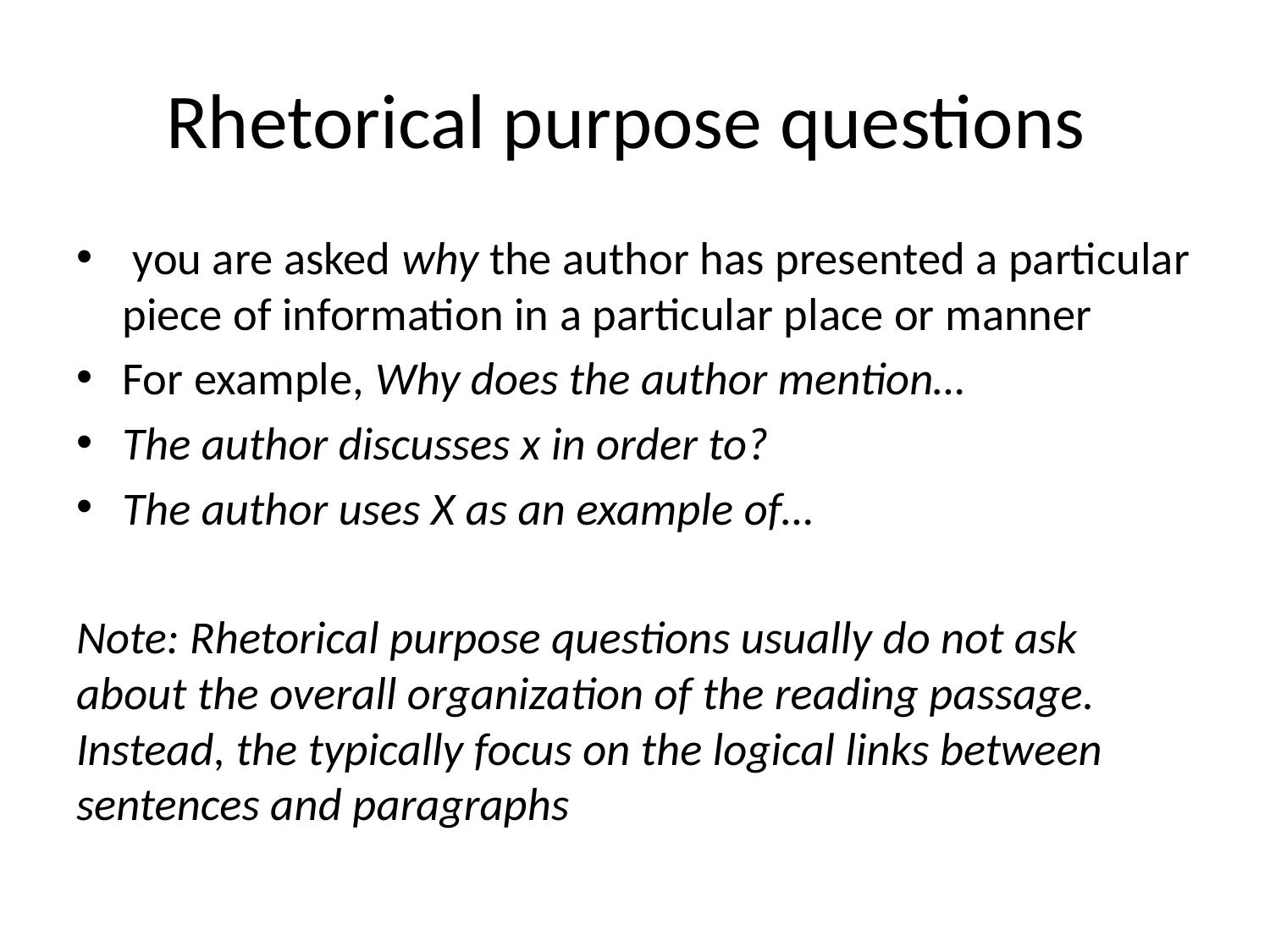

# Rhetorical purpose questions
 you are asked why the author has presented a particular piece of information in a particular place or manner
For example, Why does the author mention…
The author discusses x in order to?
The author uses X as an example of…

Note: Rhetorical purpose questions usually do not ask about the overall organization of the reading passage. Instead, the typically focus on the logical links between sentences and paragraphs